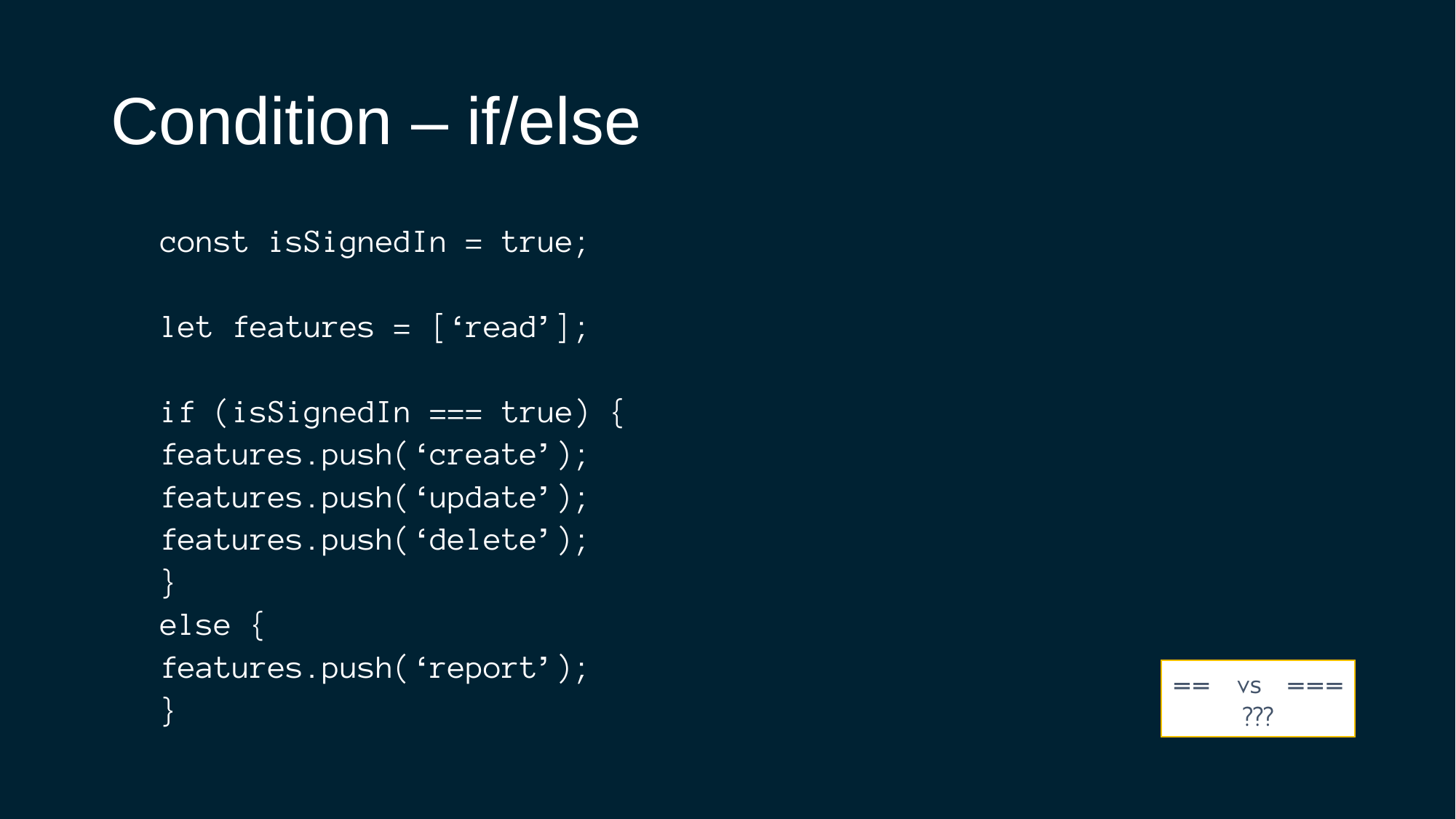

# Condition – if/else
const isSignedIn = true;

let features = [‘read’];

if (isSignedIn === true) {
	features.push(‘create’);
	features.push(‘update’);
	features.push(‘delete’);
}
else {
	features.push(‘report’);
}
==   vs   ===
???